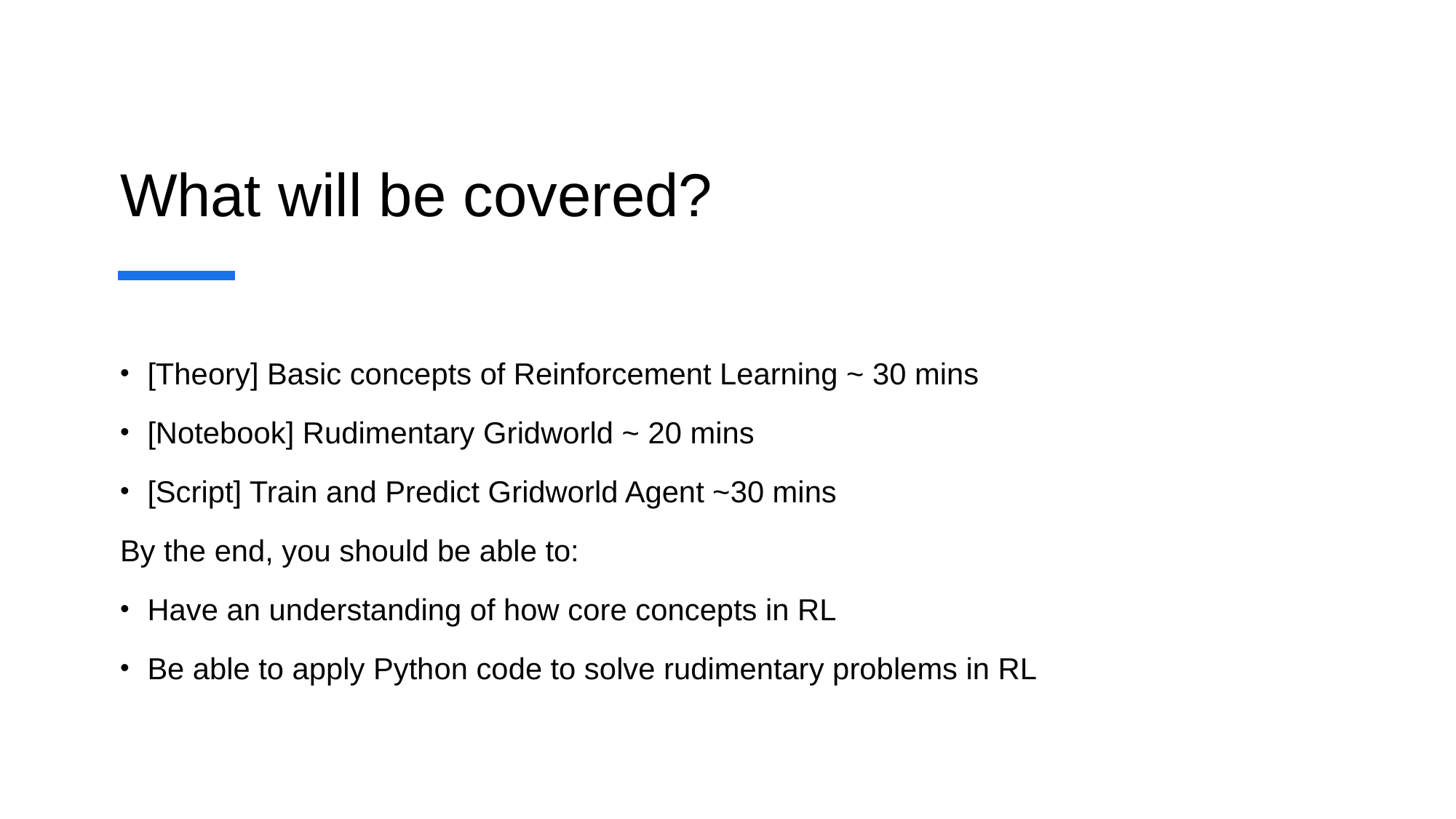

# What will be covered?
[Theory] Basic concepts of Reinforcement Learning ~ 30 mins
[Notebook] Rudimentary Gridworld ~ 20 mins
[Script] Train and Predict Gridworld Agent ~30 mins
By the end, you should be able to:
Have an understanding of how core concepts in RL
Be able to apply Python code to solve rudimentary problems in RL

Intro to RL | indabax 2022
3